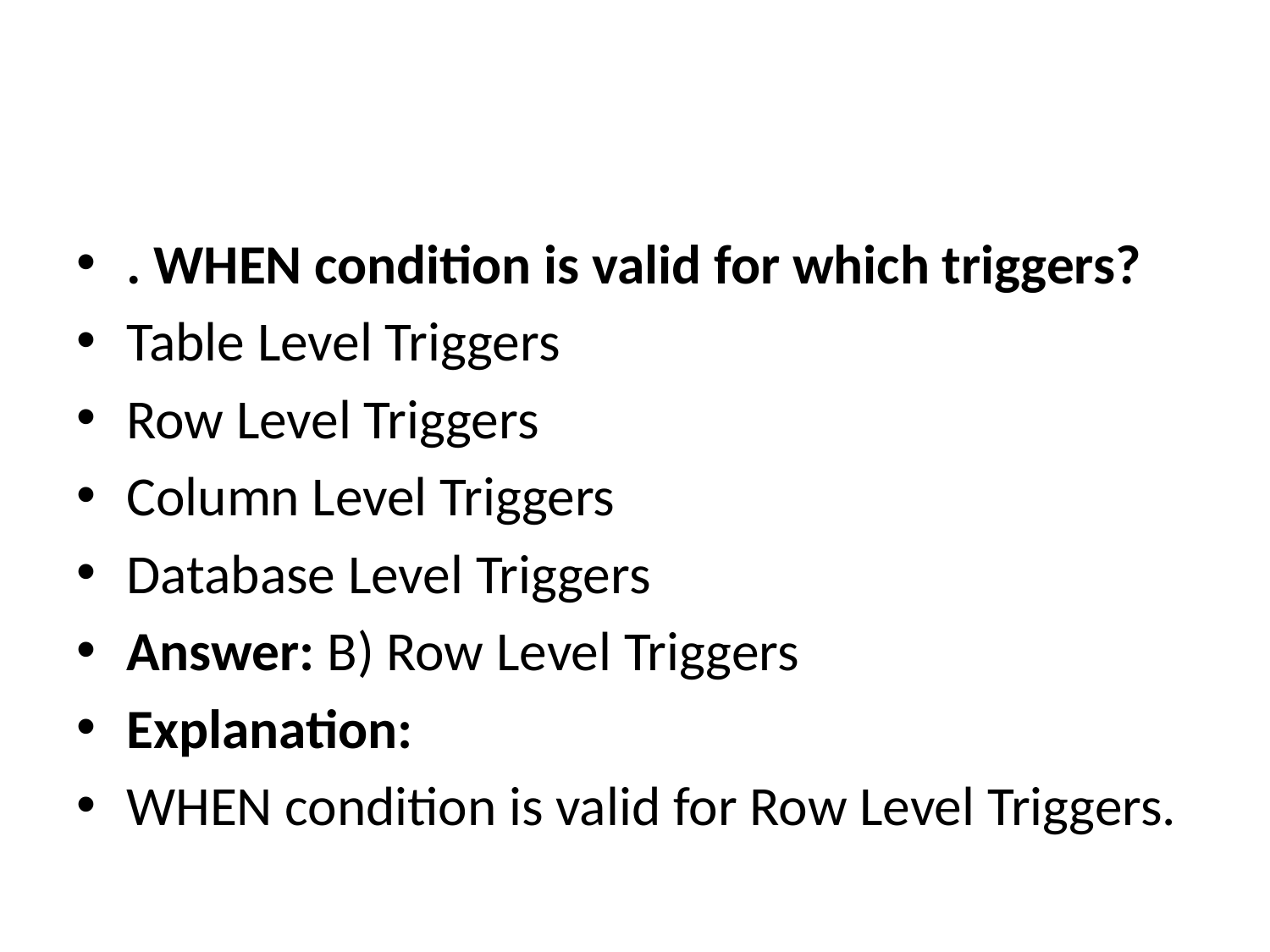

#
. WHEN condition is valid for which triggers?
Table Level Triggers
Row Level Triggers
Column Level Triggers
Database Level Triggers
Answer: B) Row Level Triggers
Explanation:
WHEN condition is valid for Row Level Triggers.